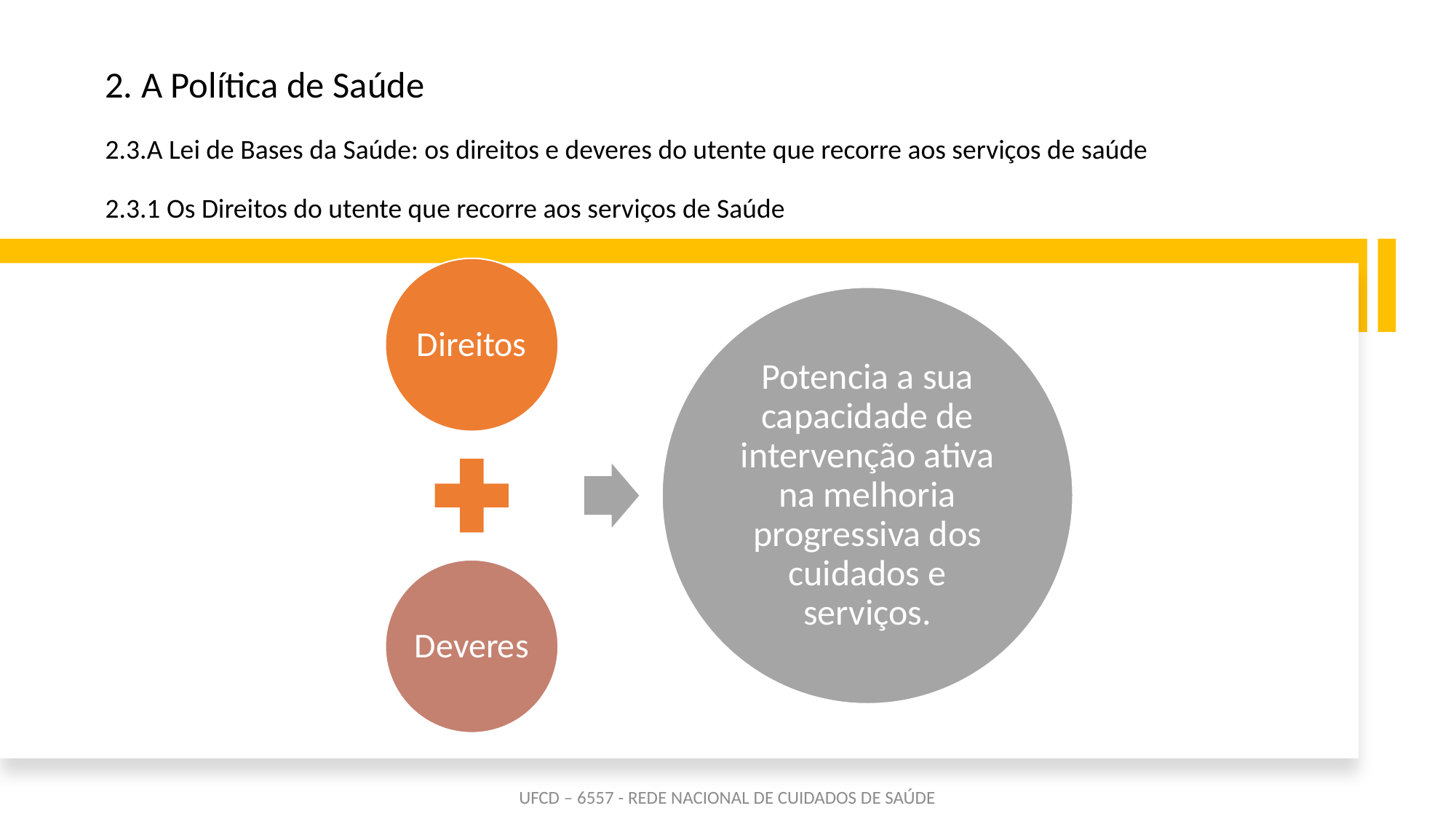

# 2. A Política de Saúde 2.3.A Lei de Bases da Saúde: os direitos e deveres do utente que recorre aos serviços de saúde 2.3.1 Os Direitos do utente que recorre aos serviços de Saúde

Direitos

Deveres

Potencia a sua capacidade de intervenção ativa na melhoria progressiva dos cuidados e serviços.

UFCD – 6557 - REDE NACIONAL DE CUIDADOS DE SAÚDE